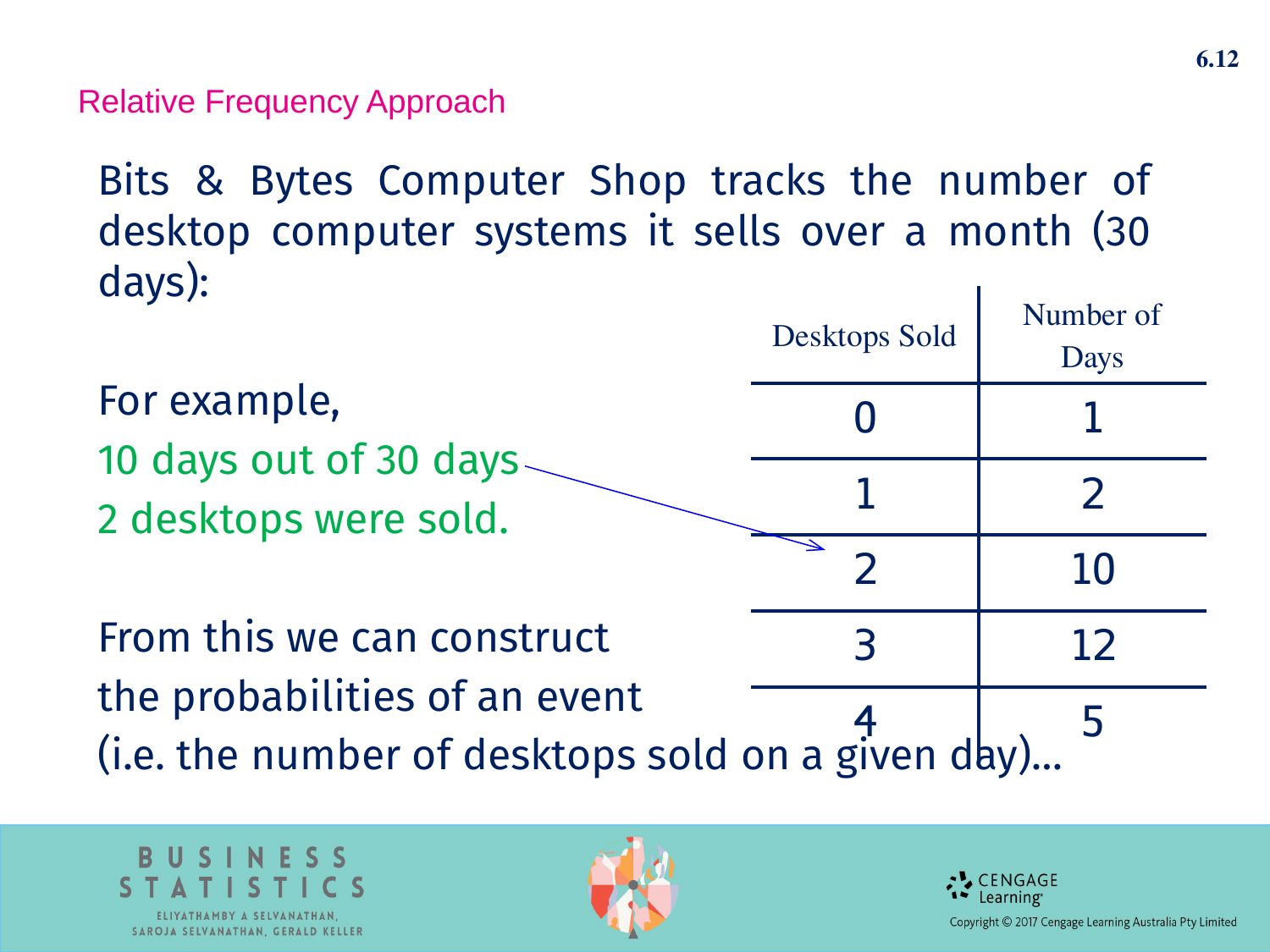

6.12
Relative Frequency Approach
Bits & Bytes Computer Shop tracks the number of desktop computer systems it sells over a month (30 days):

For example,
10 days out of 30 days
2 desktops were sold.

From this we can construct
the probabilities of an event
(i.e. the number of desktops sold on a given day)…
| Desktops Sold | Number of Days |
| --- | --- |
| 0 | 1 |
| 1 | 2 |
| 2 | 10 |
| 3 | 12 |
| 4 | 5 |